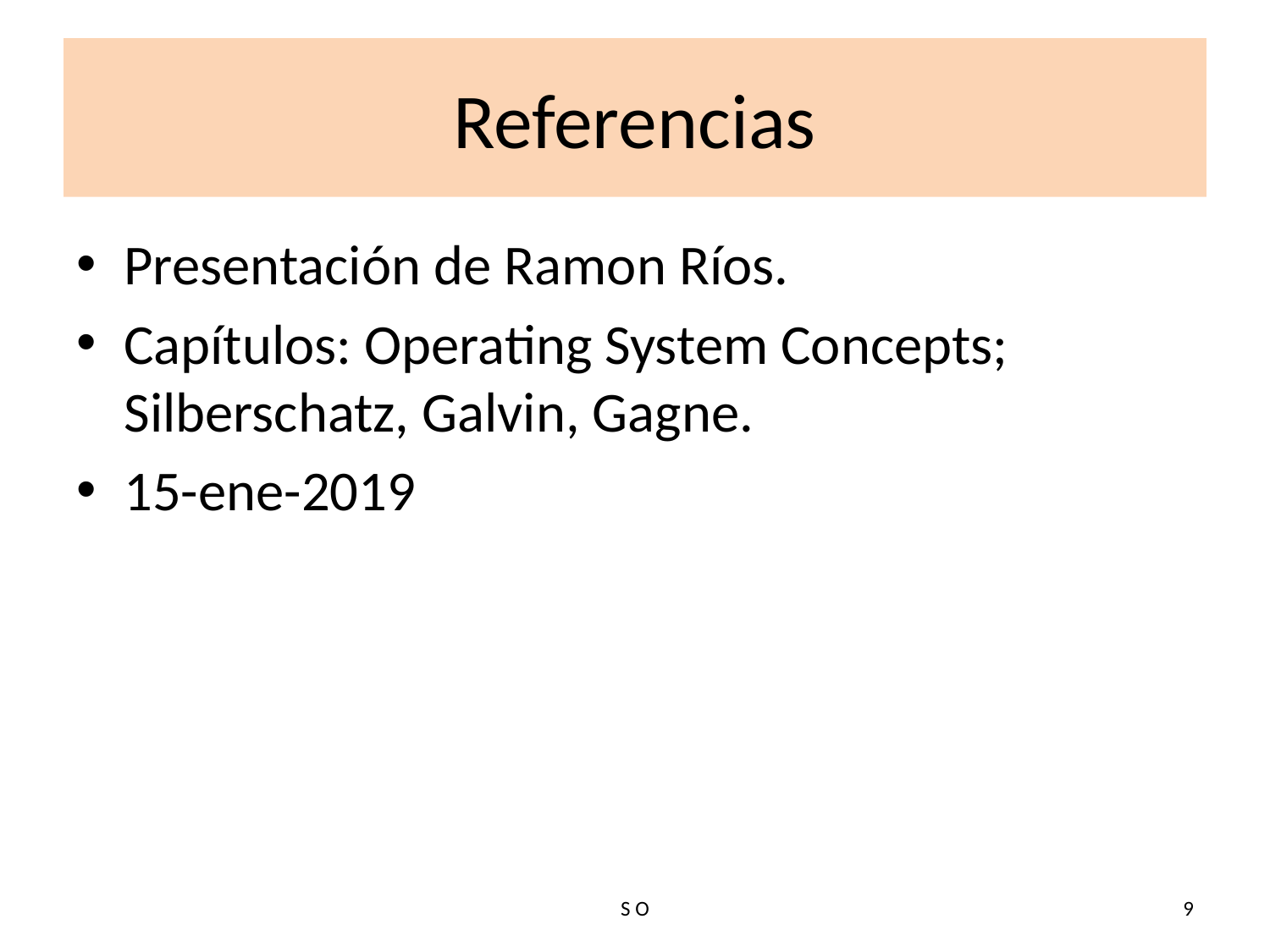

# Referencias
Presentación de Ramon Ríos.
Capítulos: Operating System Concepts; Silberschatz, Galvin, Gagne.
15-ene-2019

S O
9